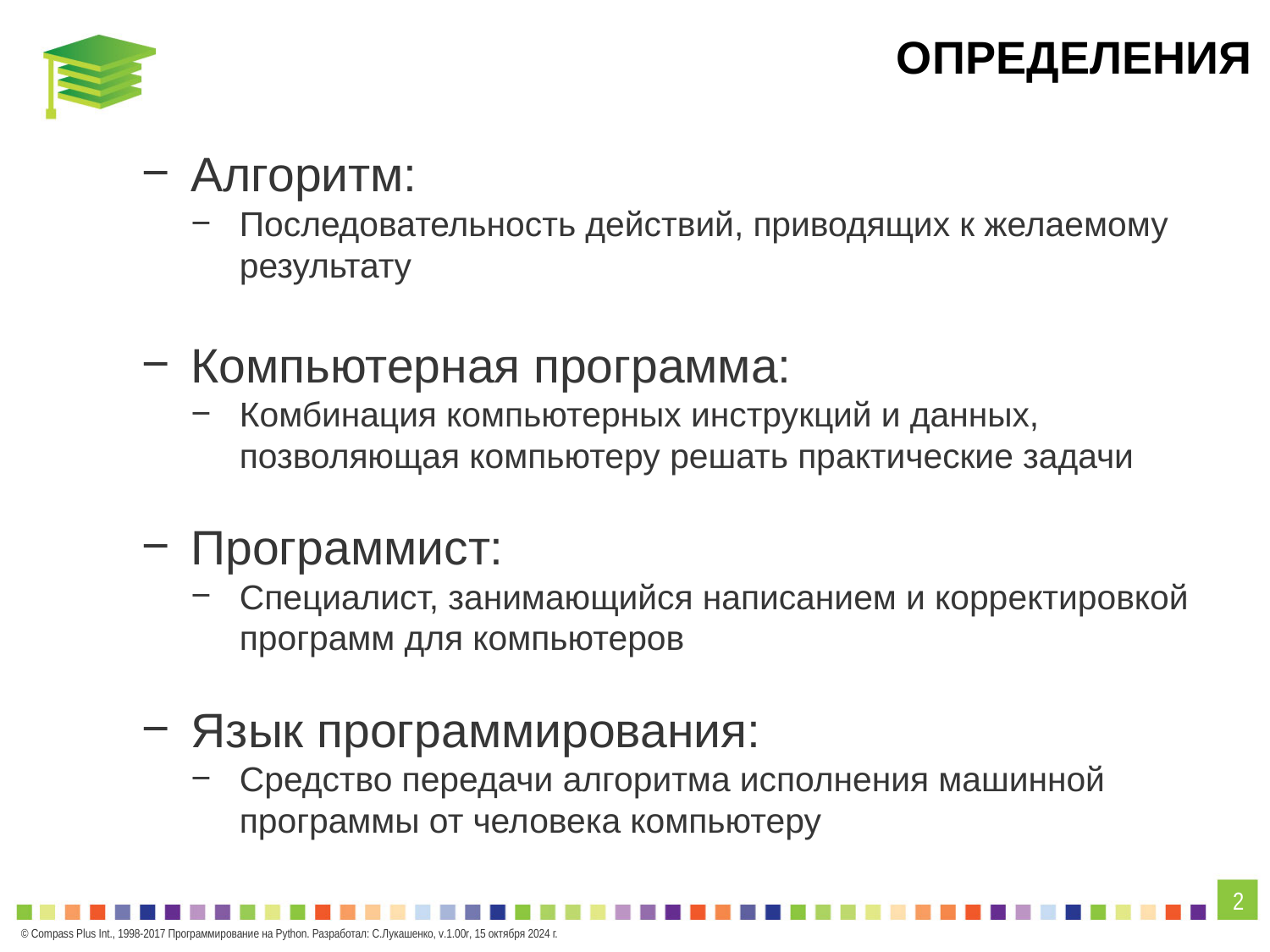

# Определения
Алгоритм:
Последовательность действий, приводящих к желаемому результату

Компьютерная программа:
Комбинация компьютерных инструкций и данных, позволяющая компьютеру решать практические задачи

Программист:
Специалист, занимающийся написанием и корректировкой программ для компьютеров

Язык программирования:
Средство передачи алгоритма исполнения машинной программы от человека компьютеру